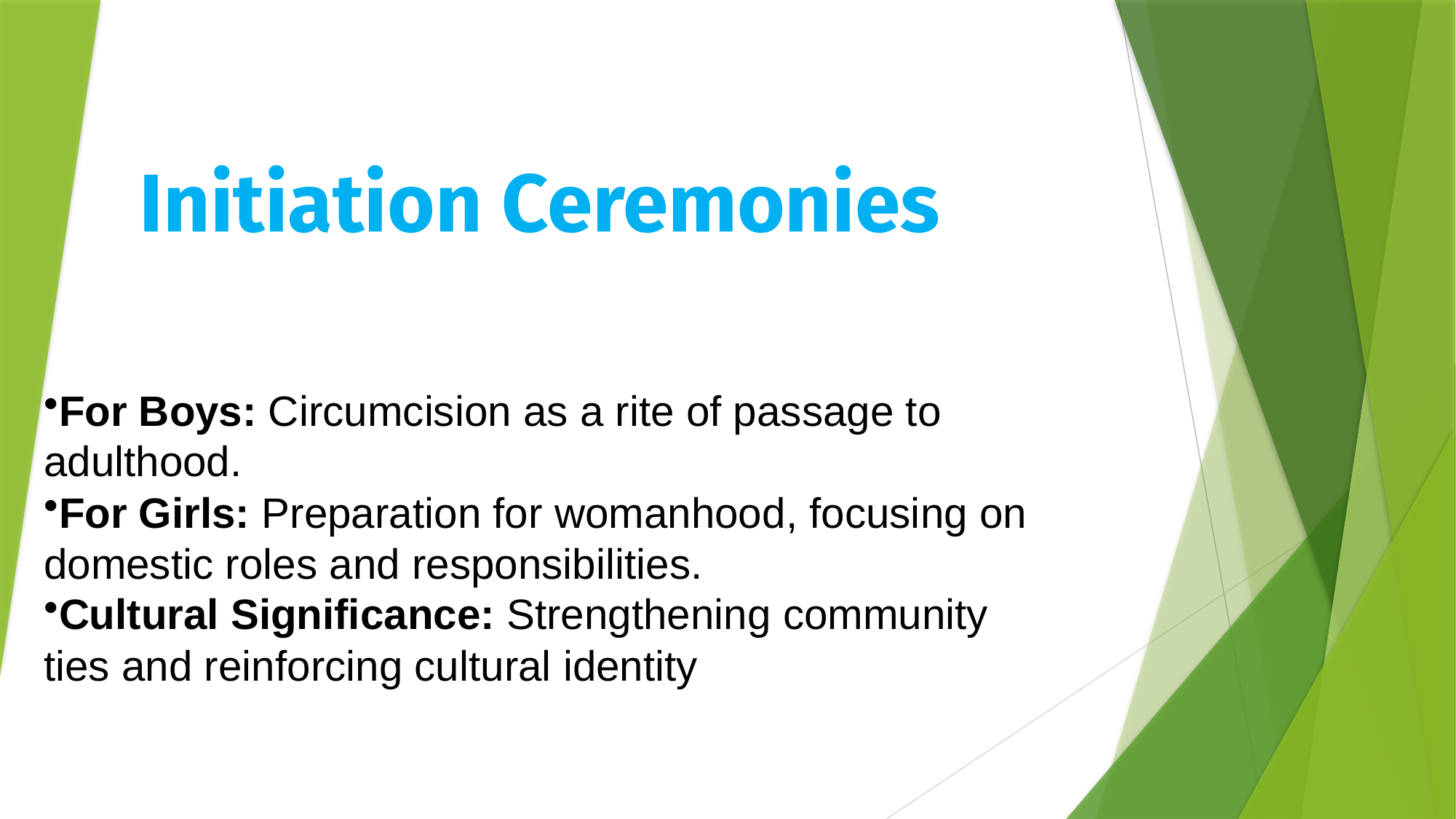

# Initiation Ceremonies
For Boys: Circumcision as a rite of passage to adulthood.
For Girls: Preparation for womanhood, focusing on domestic roles and responsibilities.
Cultural Significance: Strengthening community ties and reinforcing cultural identity